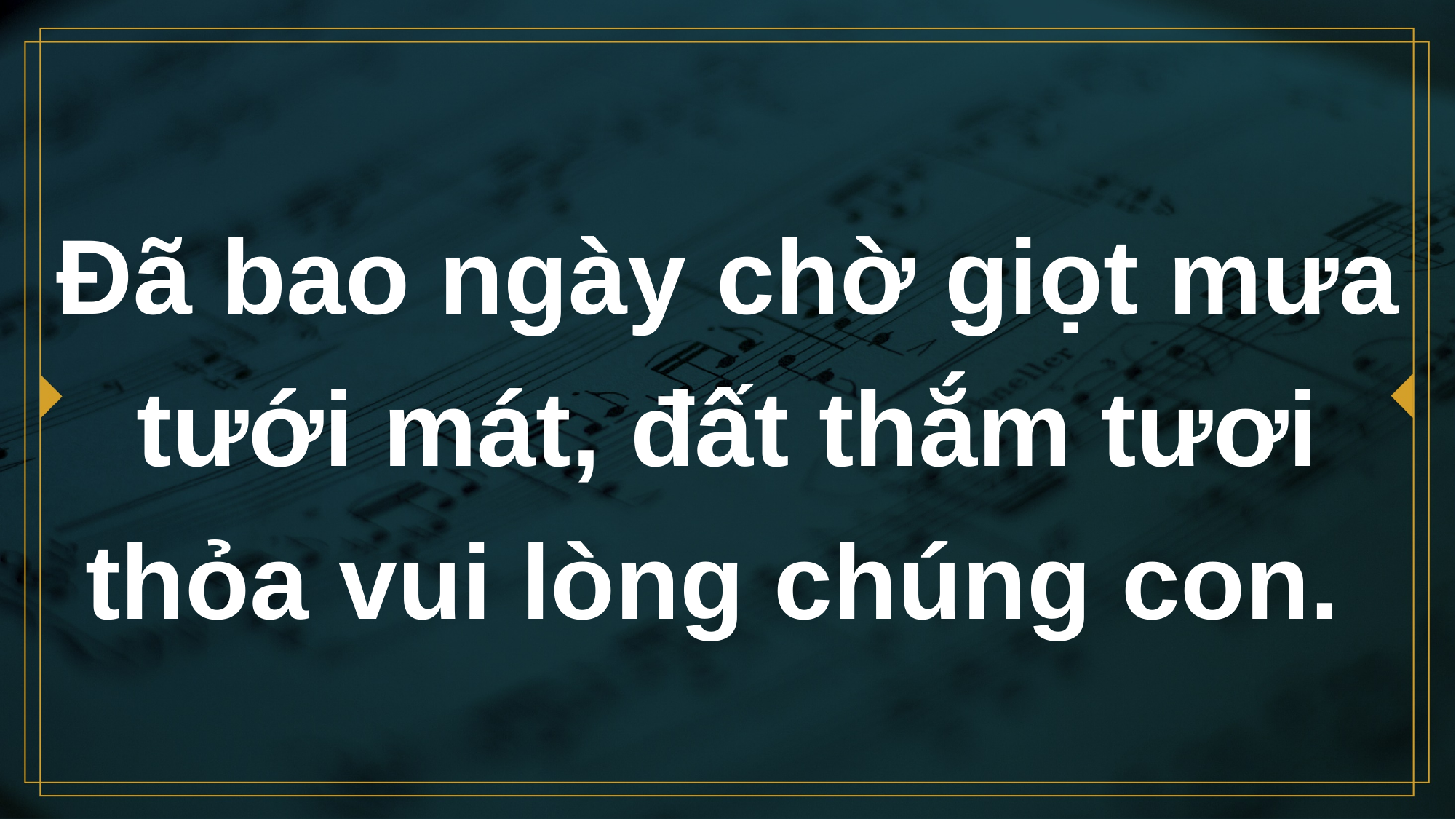

# Đã bao ngày chờ giọt mưa tưới mát, đất thắm tươi thỏa vui lòng chúng con.